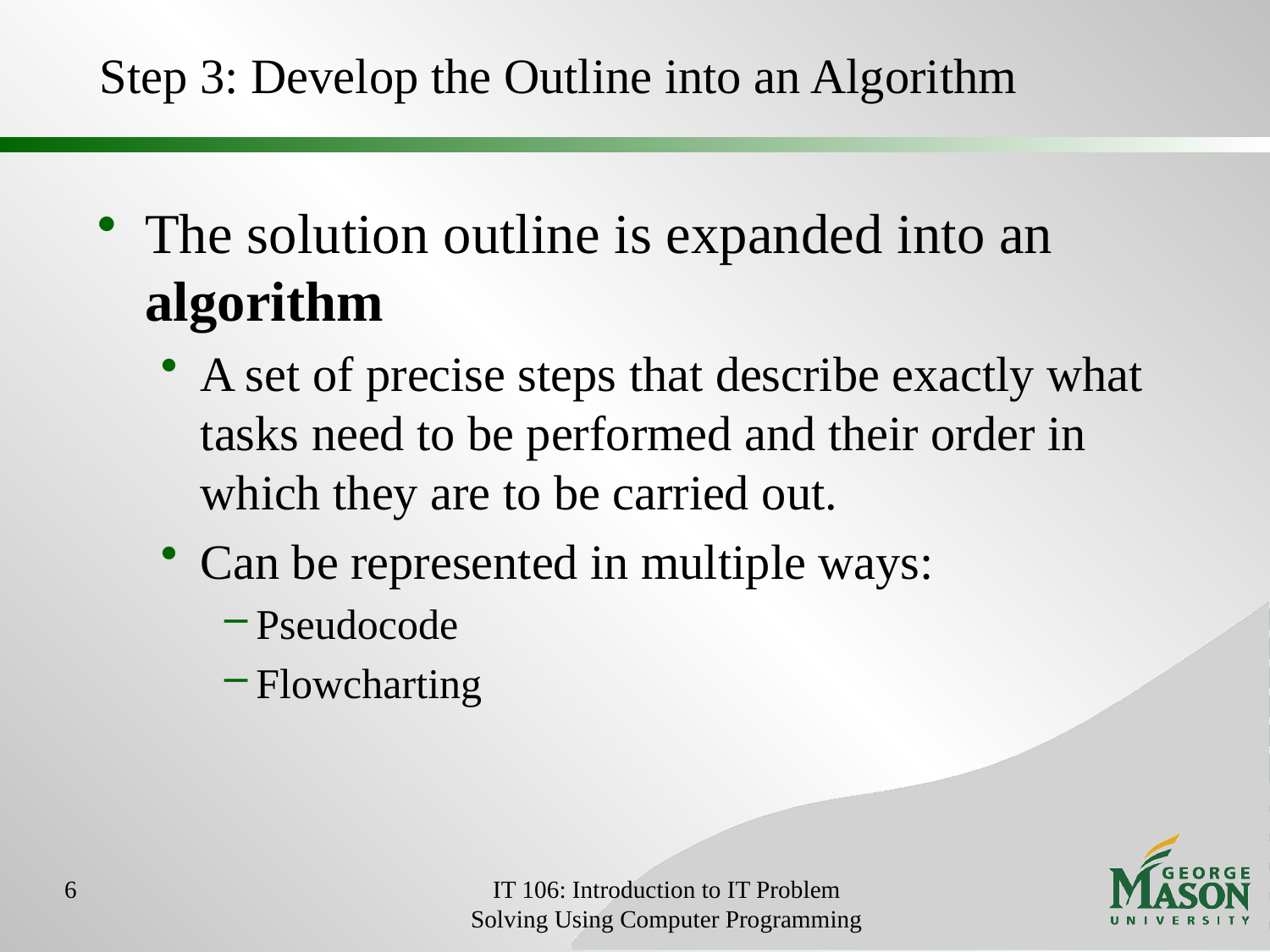

# Step 3: Develop the Outline into an Algorithm
The solution outline is expanded into an algorithm
A set of precise steps that describe exactly what tasks need to be performed and their order in which they are to be carried out.
Can be represented in multiple ways:
Pseudocode
Flowcharting
6
IT 106: Introduction to IT Problem Solving Using Computer Programming